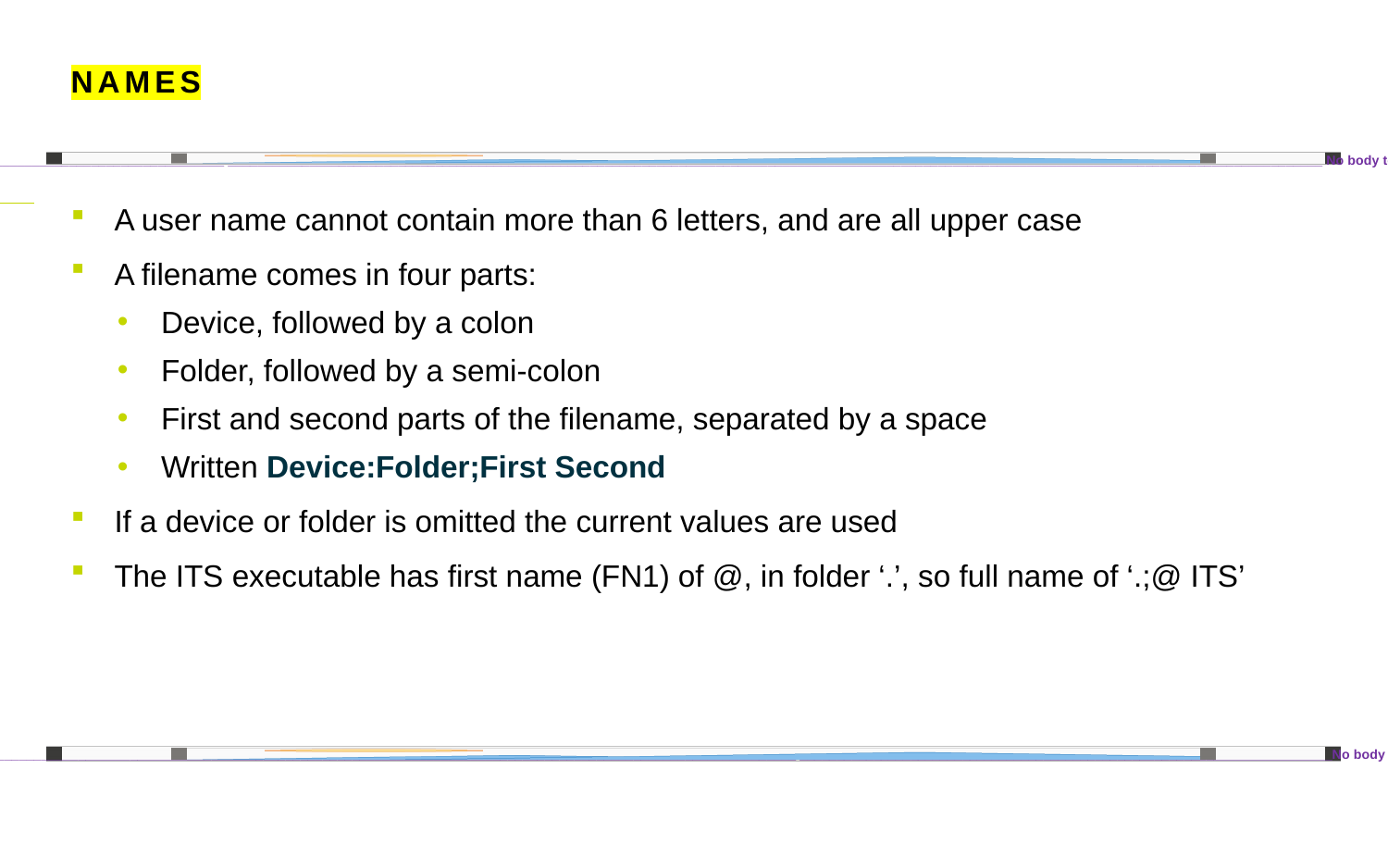

# names

A user name cannot contain more than 6 letters, and are all upper case
A filename comes in four parts:
Device, followed by a colon
Folder, followed by a semi-colon
First and second parts of the filename, separated by a space
Written Device:Folder;First Second
If a device or folder is omitted the current values are used
The ITS executable has first name (FN1) of @, in folder ‘.’, so full name of ‘.;@ ITS’